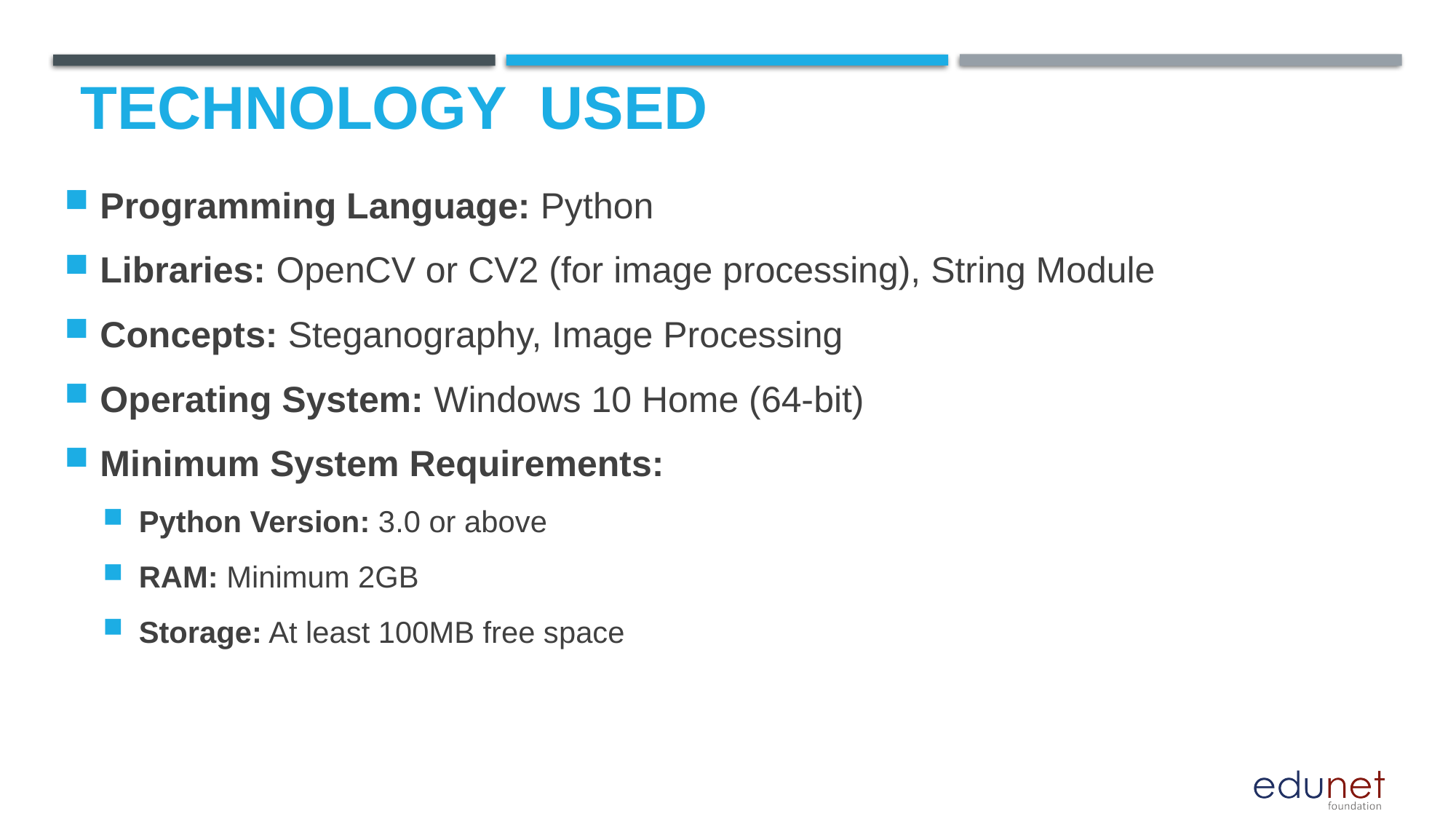

# Technology  used
Programming Language: Python
Libraries: OpenCV or CV2 (for image processing), String Module
Concepts: Steganography, Image Processing
Operating System: Windows 10 Home (64-bit)
Minimum System Requirements:
Python Version: 3.0 or above
RAM: Minimum 2GB
Storage: At least 100MB free space